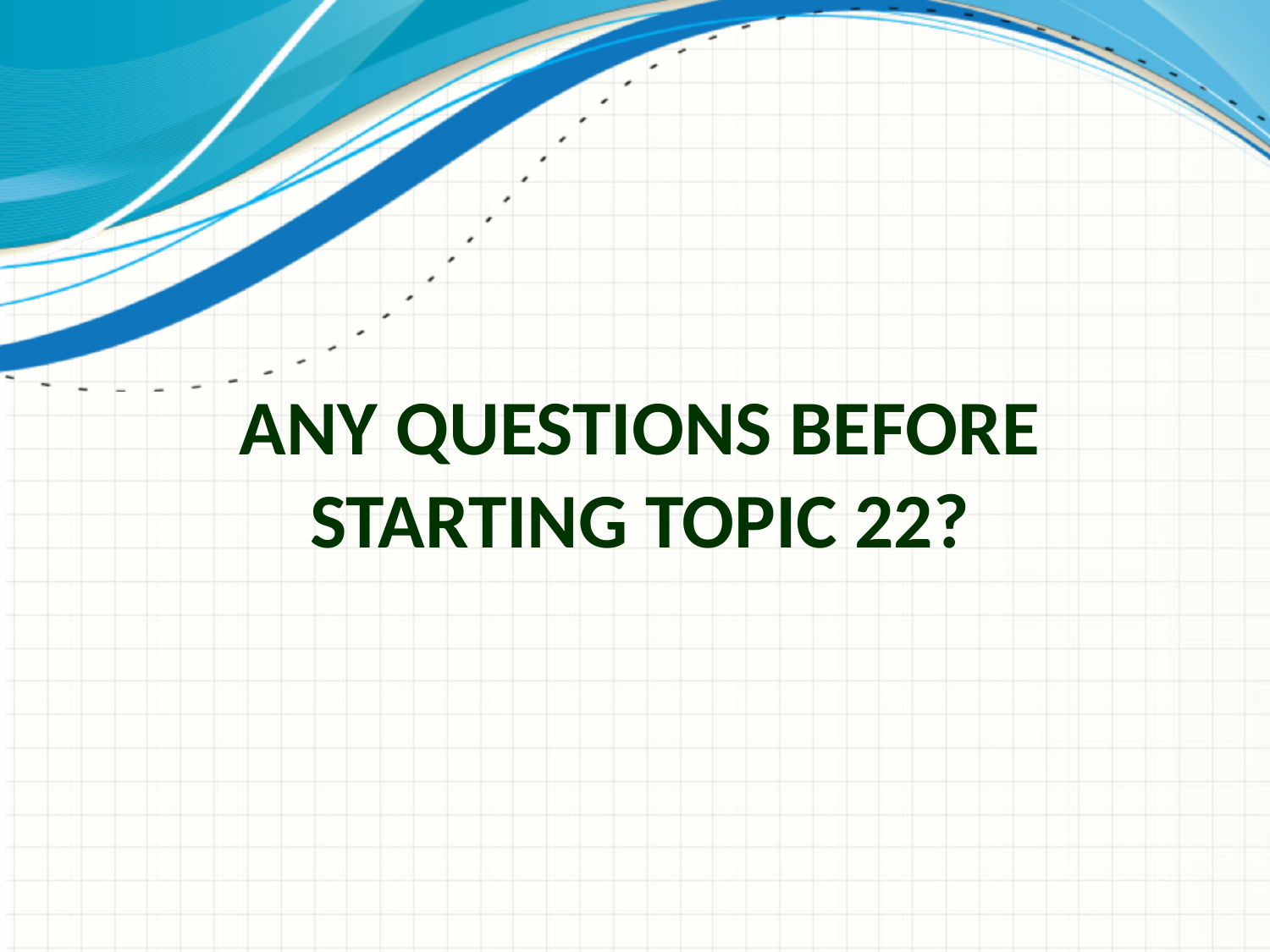

# Any Questions Before Starting Topic 22?